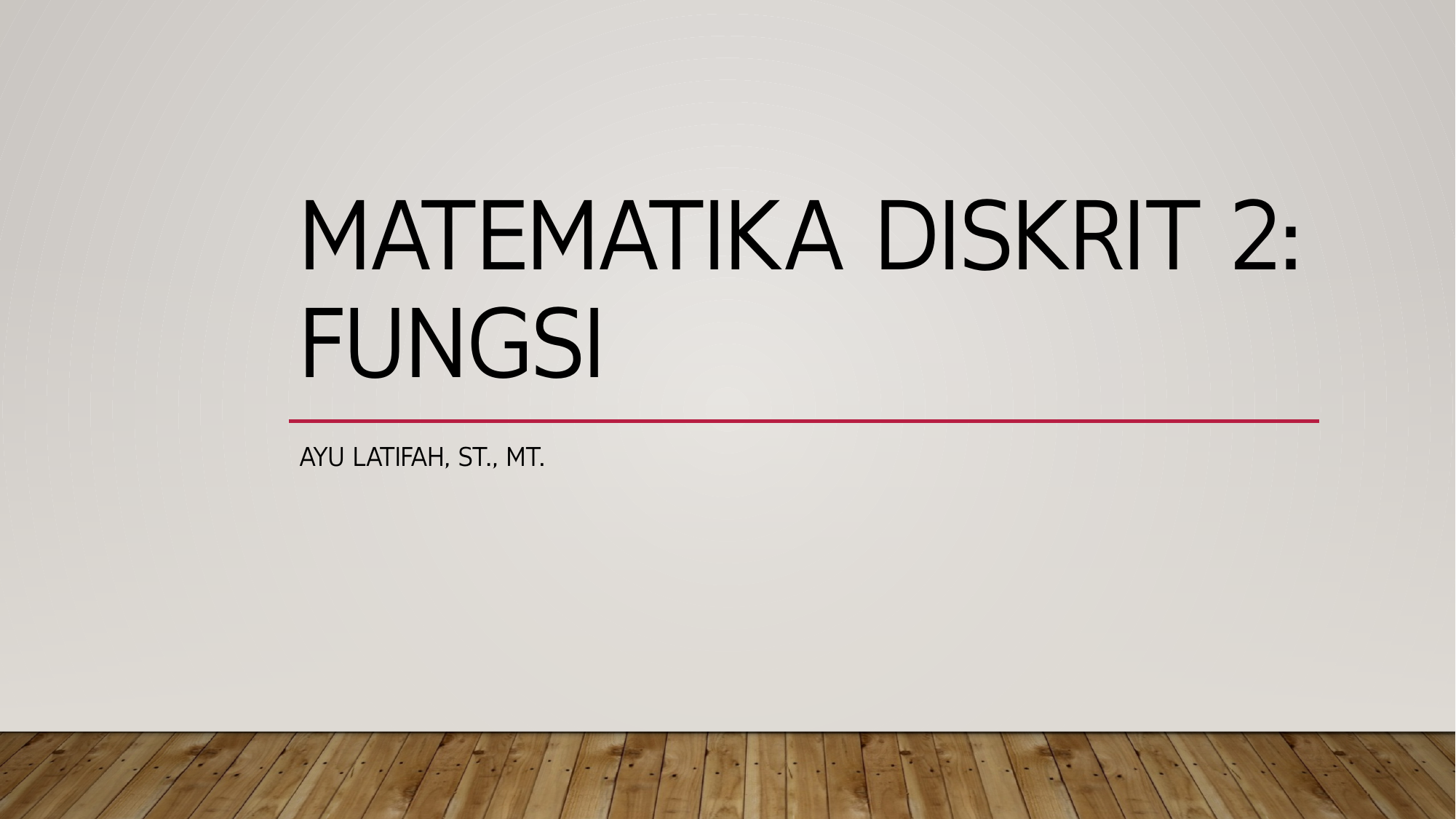

# matematika diskrit 2: FUNGSI
Ayu Latifah, ST., MT.